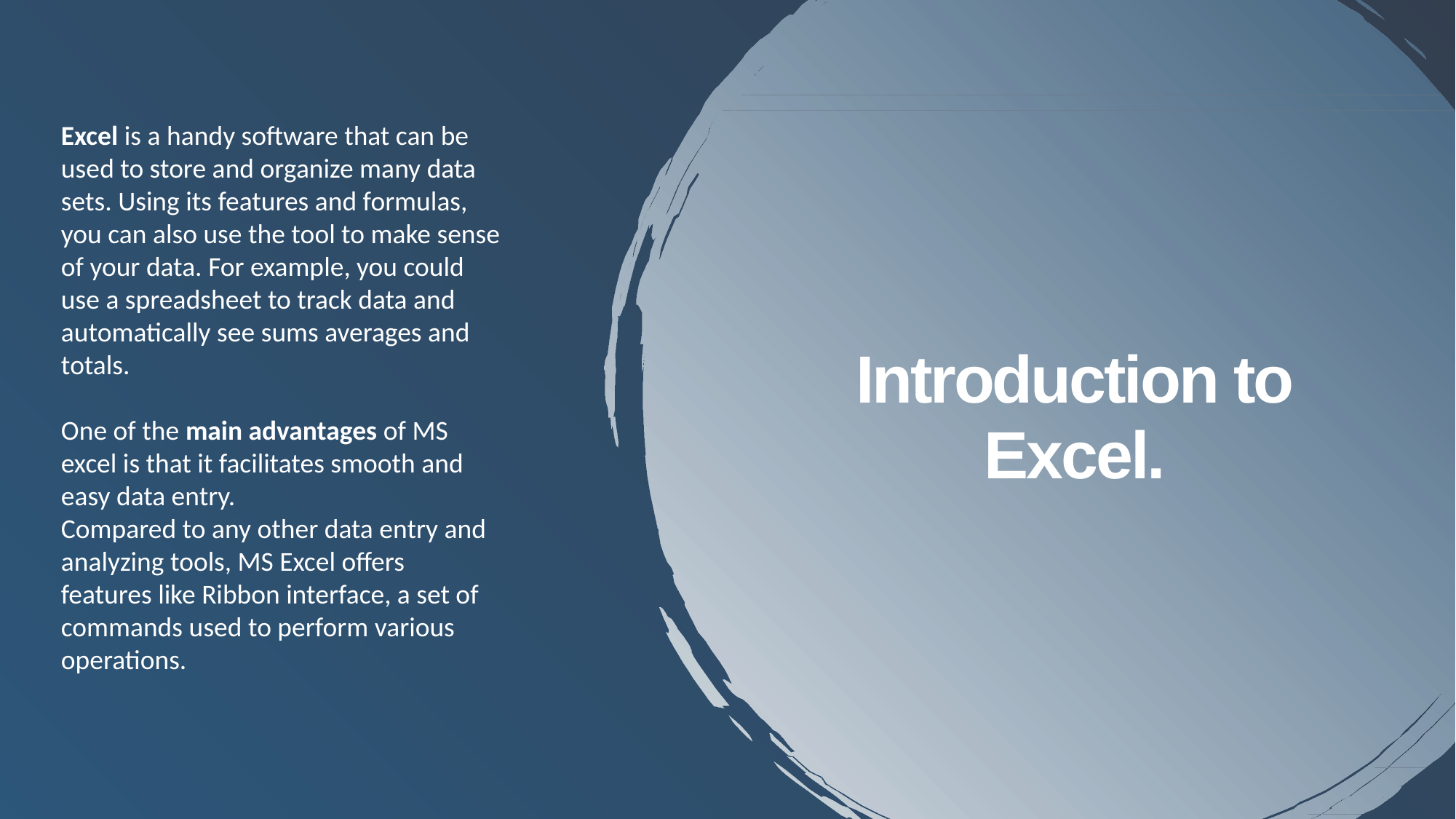

Excel is a handy software that can be used to store and organize many data sets. Using its features and formulas, you can also use the tool to make sense of your data. For example, you could use a spreadsheet to track data and automatically see sums averages and totals.

One of the main advantages of MS excel is that it facilitates smooth and easy data entry.
Compared to any other data entry and analyzing tools, MS Excel offers features like Ribbon interface, a set of commands used to perform various operations.

# Introduction to Excel.